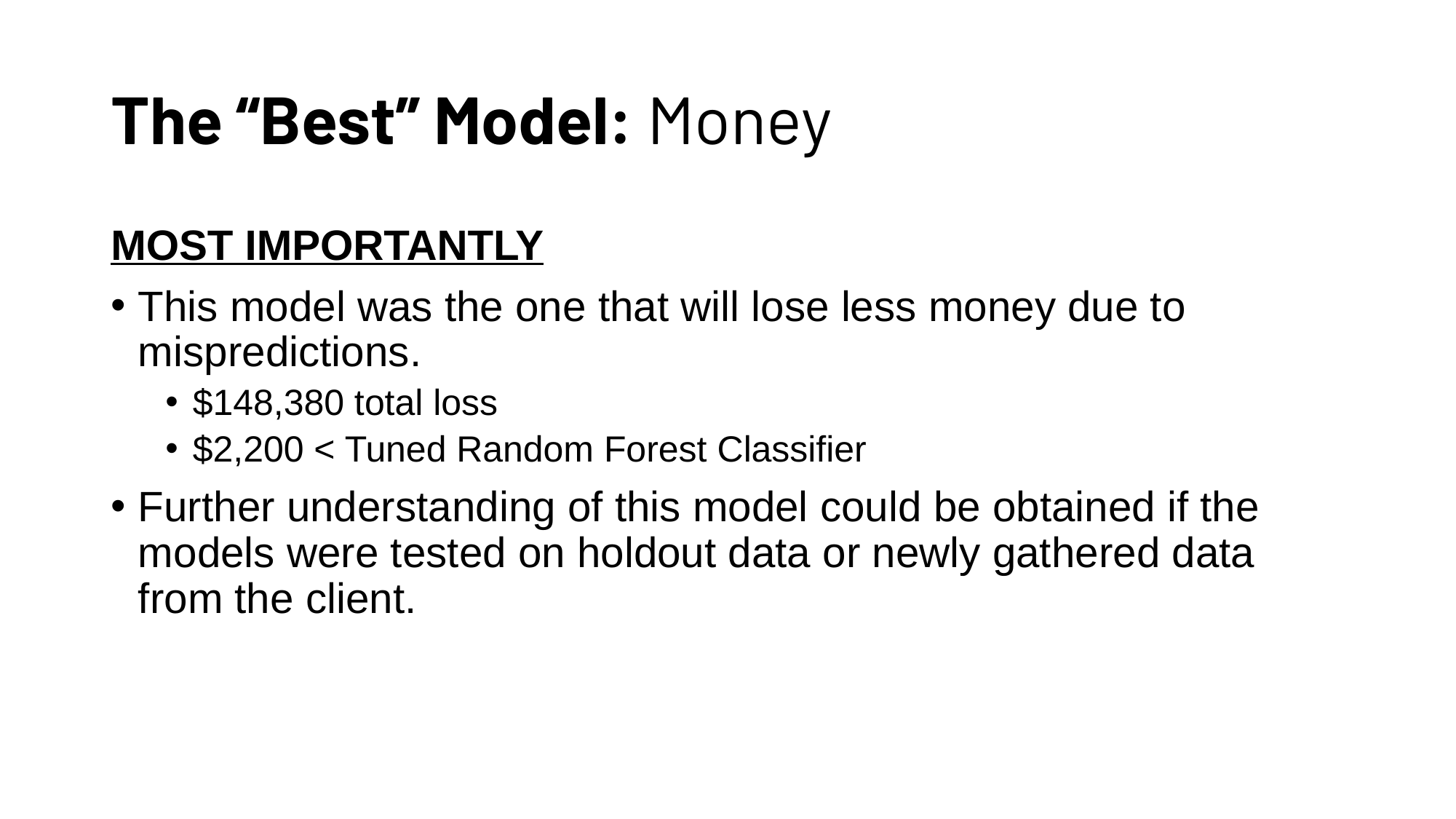

# The “Best” Model: Money
MOST IMPORTANTLY
This model was the one that will lose less money due to mispredictions.
$148,380 total loss
$2,200 < Tuned Random Forest Classifier
Further understanding of this model could be obtained if the models were tested on holdout data or newly gathered data from the client.